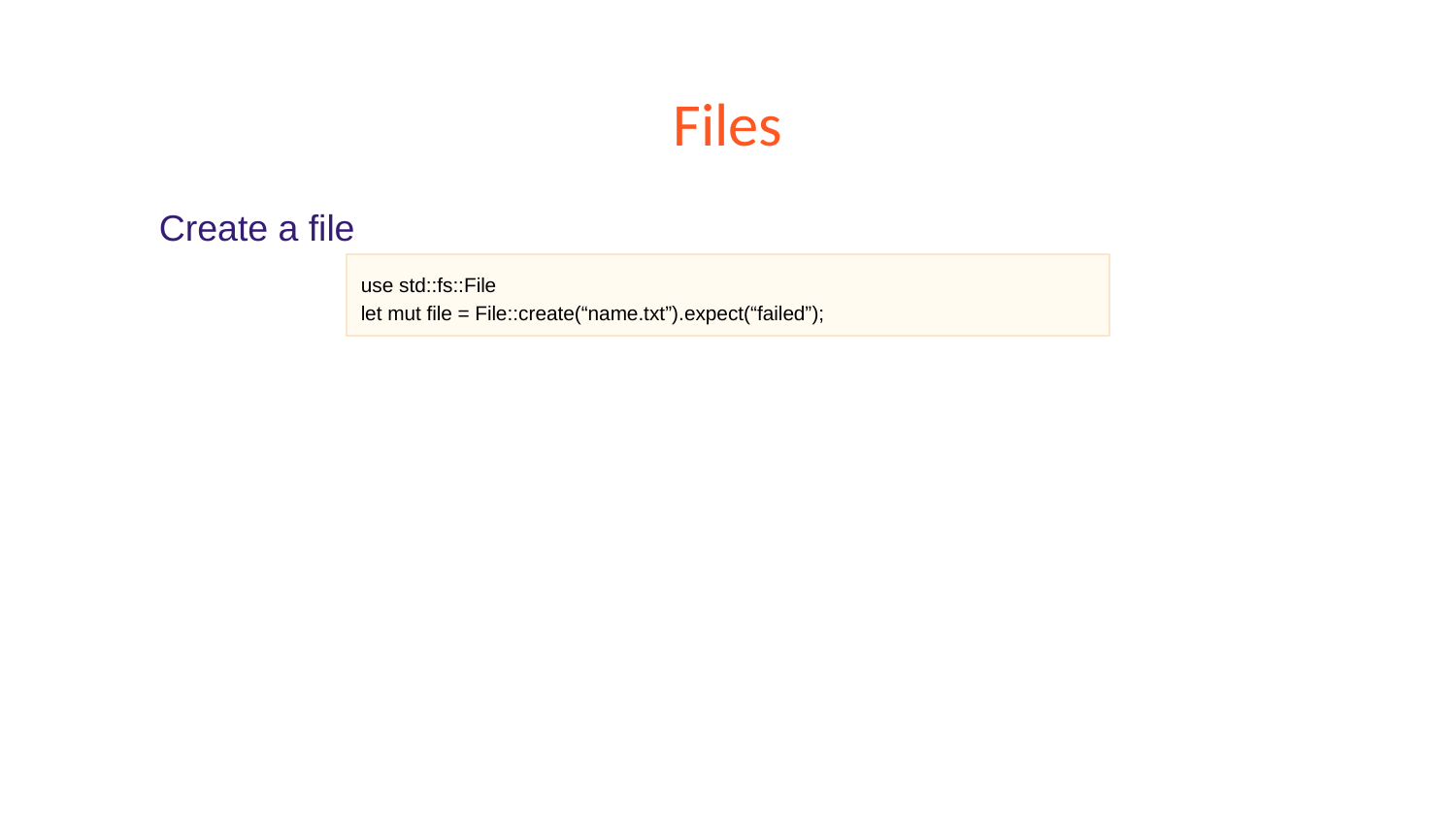

# Files
Create a file

use std::fs::File
let mut file = File::create(“name.txt”).expect(“failed”);